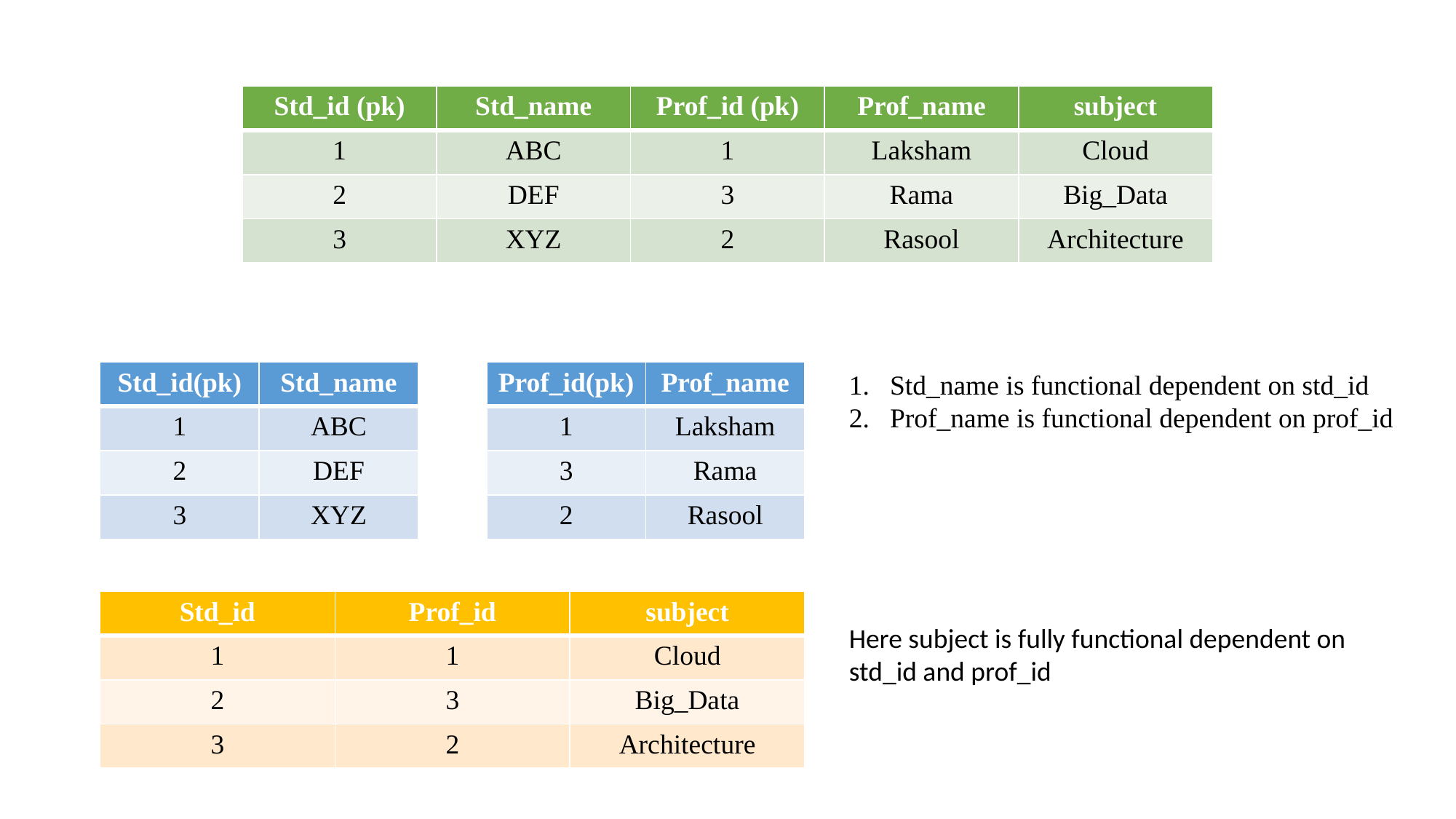

| Std\_id (pk) | Std\_name | Prof\_id (pk) | Prof\_name | subject |
| --- | --- | --- | --- | --- |
| 1 | ABC | 1 | Laksham | Cloud |
| 2 | DEF | 3 | Rama | Big\_Data |
| 3 | XYZ | 2 | Rasool | Architecture |
| Std\_id(pk) | Std\_name |
| --- | --- |
| 1 | ABC |
| 2 | DEF |
| 3 | XYZ |
| Prof\_id(pk) | Prof\_name |
| --- | --- |
| 1 | Laksham |
| 3 | Rama |
| 2 | Rasool |
Std_name is functional dependent on std_id
Prof_name is functional dependent on prof_id

| Std\_id | Prof\_id | subject |
| --- | --- | --- |
| 1 | 1 | Cloud |
| 2 | 3 | Big\_Data |
| 3 | 2 | Architecture |
Here subject is fully functional dependent on std_id and prof_id